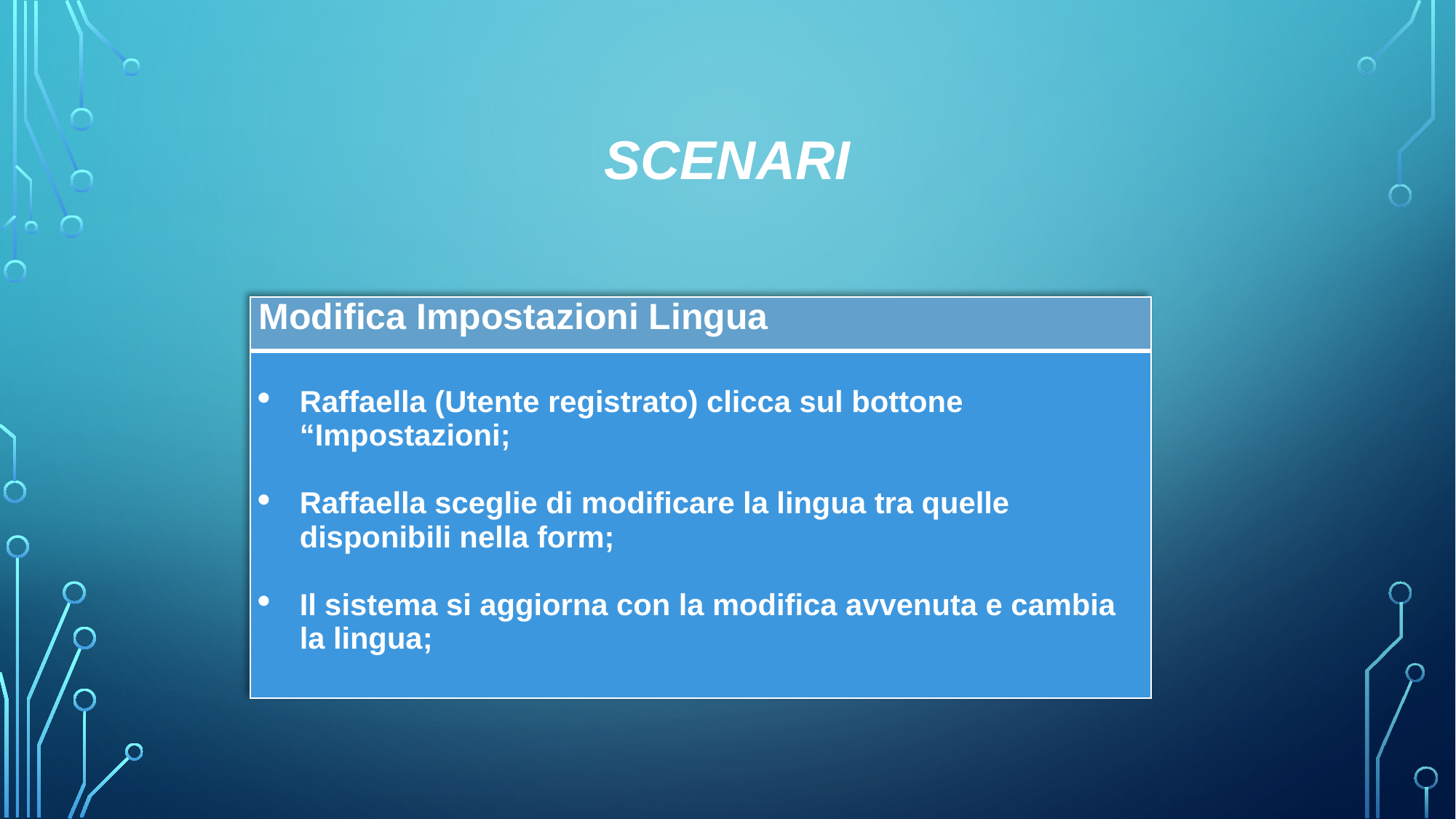

# Scenari
| Modifica Impostazioni Lingua |
| --- |
| Raffaella (Utente registrato) clicca sul bottone “Impostazioni; Raffaella sceglie di modificare la lingua tra quelle disponibili nella form; Il sistema si aggiorna con la modifica avvenuta e cambia la lingua; |